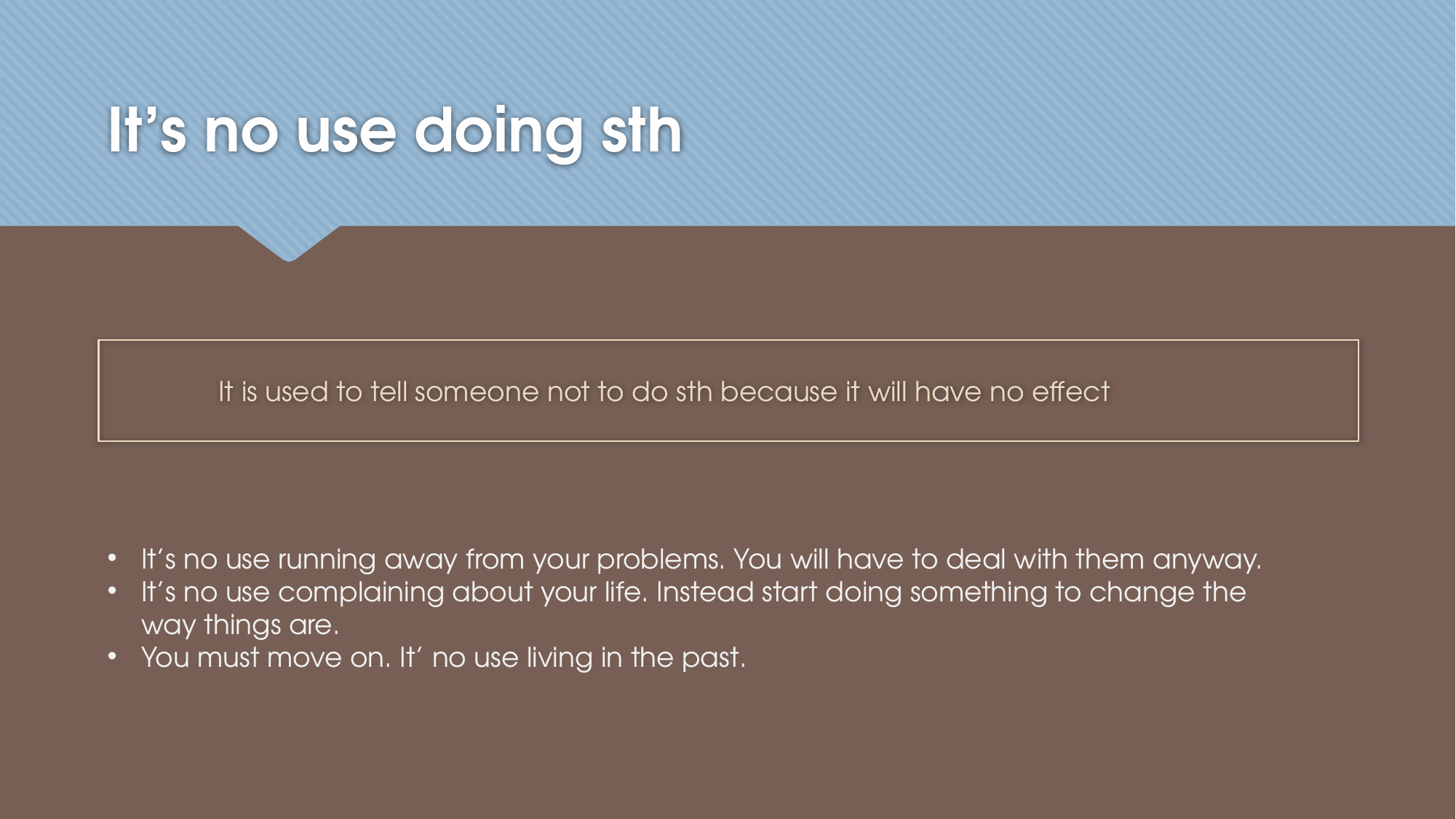

# It’s no use doing sth
	It is used to tell someone not to do sth because it will have no effect
It’s no use running away from your problems. You will have to deal with them anyway.
It’s no use complaining about your life. Instead start doing something to change the way things are.
You must move on. It’ no use living in the past.